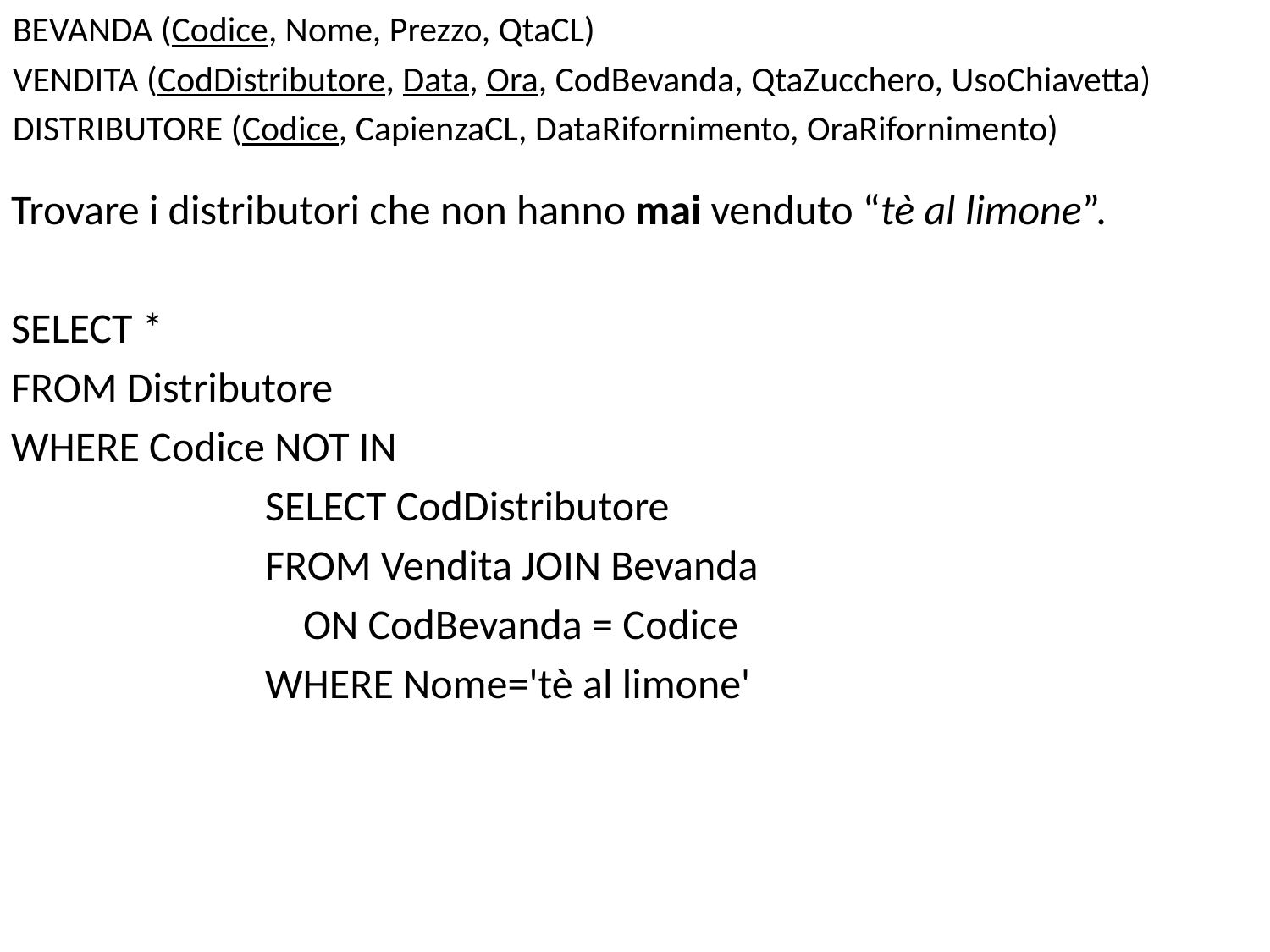

Bevanda (Codice, Nome, Prezzo, QtaCL)
Vendita (CodDistributore, Data, Ora, CodBevanda, QtaZucchero, UsoChiavetta)
Distributore (Codice, CapienzaCL, DataRifornimento, OraRifornimento)
Trovare i distributori che non hanno mai venduto “tè al limone”.

SELECT *
FROM Distributore
WHERE Codice NOT IN
		SELECT CodDistributore
		FROM Vendita JOIN Bevanda
		    ON CodBevanda = Codice
		WHERE Nome='tè al limone'